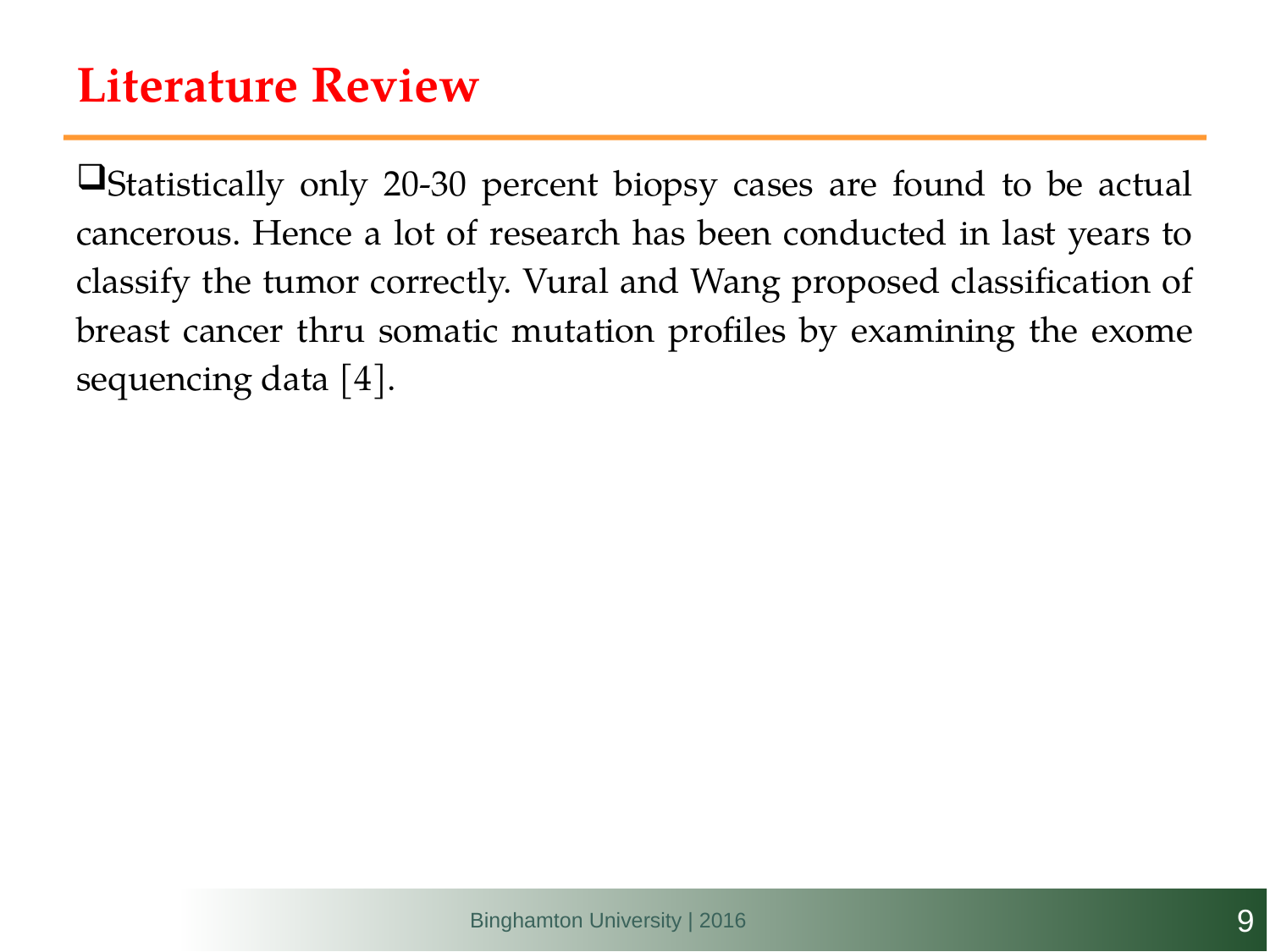

# Literature Review
Statistically only 20-30 percent biopsy cases are found to be actual cancerous. Hence a lot of research has been conducted in last years to classify the tumor correctly. Vural and Wang proposed classification of breast cancer thru somatic mutation profiles by examining the exome sequencing data [4].